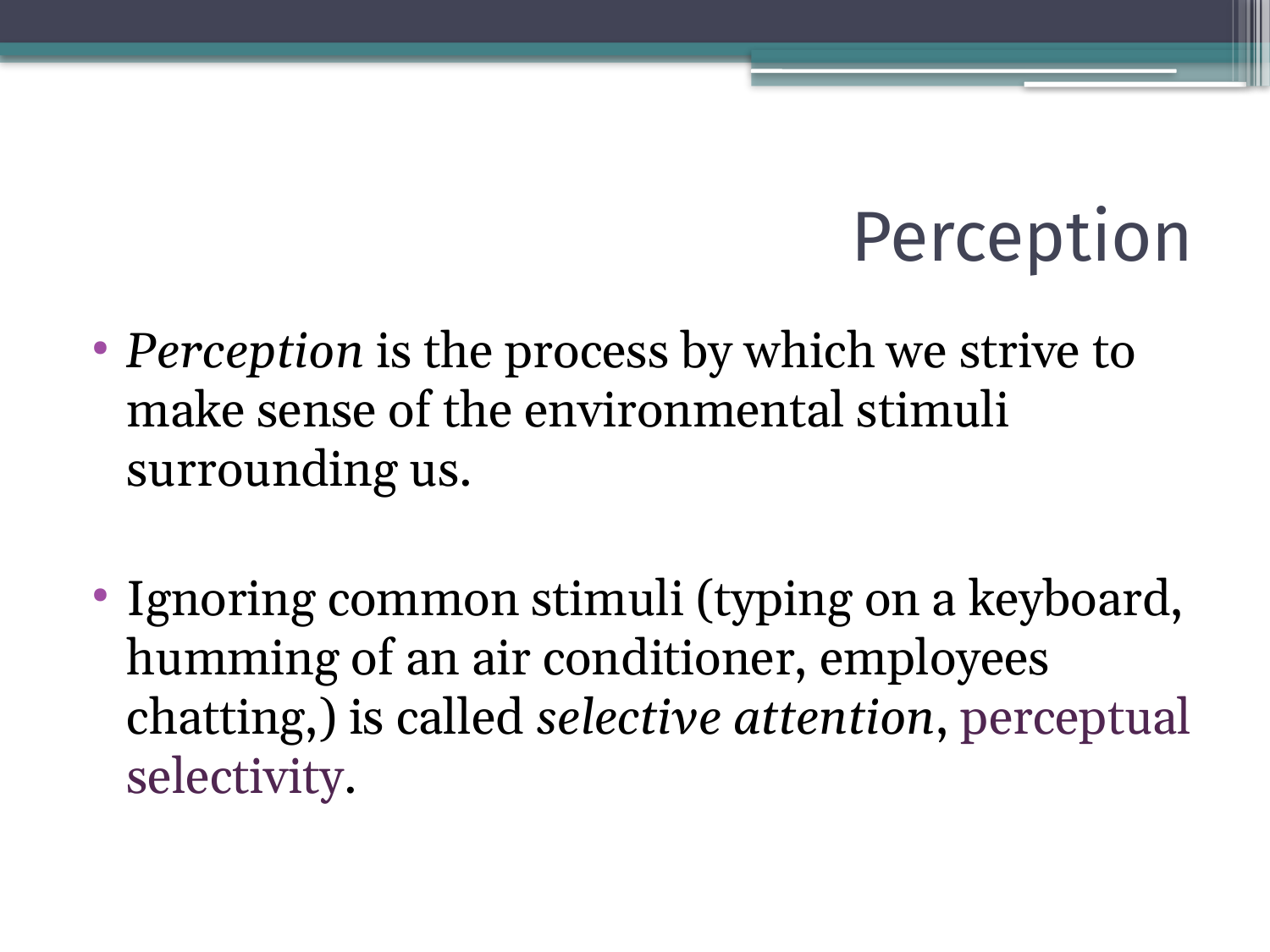

# Perception
Perception is the process by which we strive to make sense of the environmental stimuli surrounding us.

Ignoring common stimuli (typing on a keyboard, humming of an air conditioner, employees chatting,) is called selective attention, perceptual selectivity.